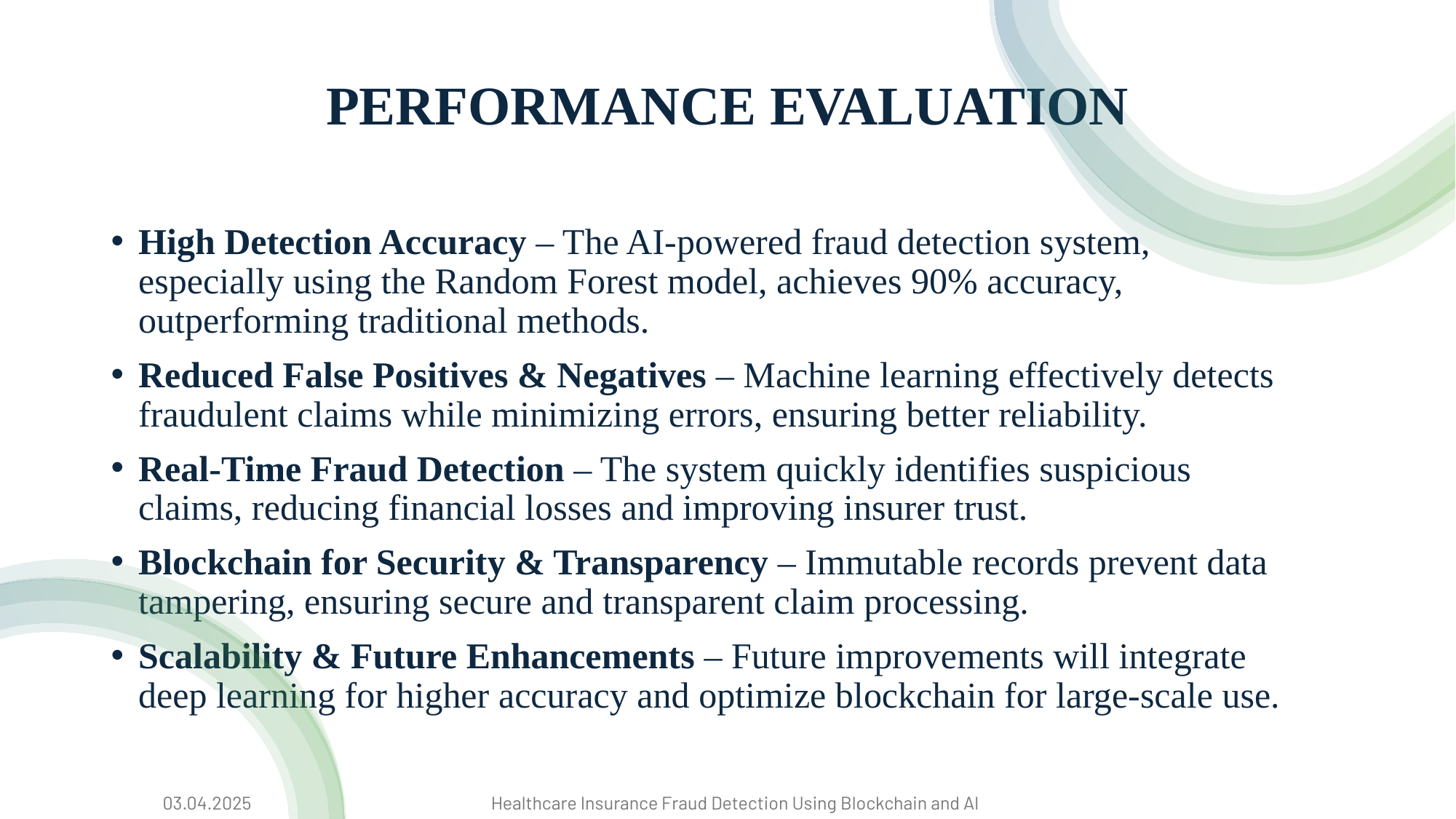

# PERFORMANCE EVALUATION

High Detection Accuracy – The AI-powered fraud detection system, especially using the Random Forest model, achieves 90% accuracy, outperforming traditional methods.
Reduced False Positives & Negatives – Machine learning effectively detects fraudulent claims while minimizing errors, ensuring better reliability.
Real-Time Fraud Detection – The system quickly identifies suspicious claims, reducing financial losses and improving insurer trust.
Blockchain for Security & Transparency – Immutable records prevent data tampering, ensuring secure and transparent claim processing.
Scalability & Future Enhancements – Future improvements will integrate deep learning for higher accuracy and optimize blockchain for large-scale use.

   03.04.2025                                                                  Healthcare Insurance Fraud Detection Using Blockchain and AI    ​
20